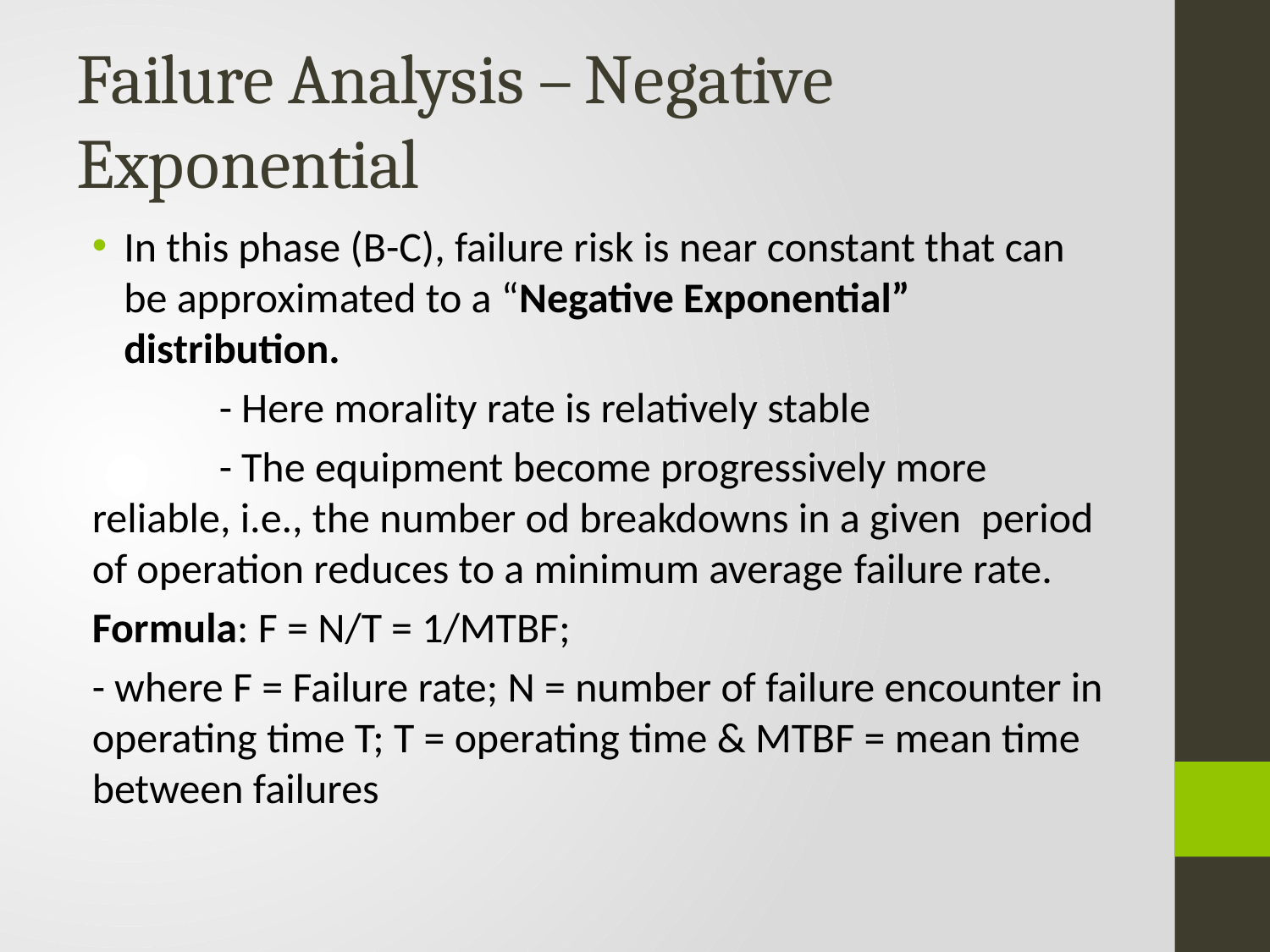

# Failure Analysis – Negative Exponential
In this phase (B-C), failure risk is near constant that can be approximated to a “Negative Exponential” distribution.
	- Here morality rate is relatively stable
	- The equipment become progressively more 	reliable, i.e., the number od breakdowns in a given 	period of operation reduces to a minimum average 	failure rate.
Formula: F = N/T = 1/MTBF;
- where F = Failure rate; N = number of failure encounter in operating time T; T = operating time & MTBF = mean time between failures